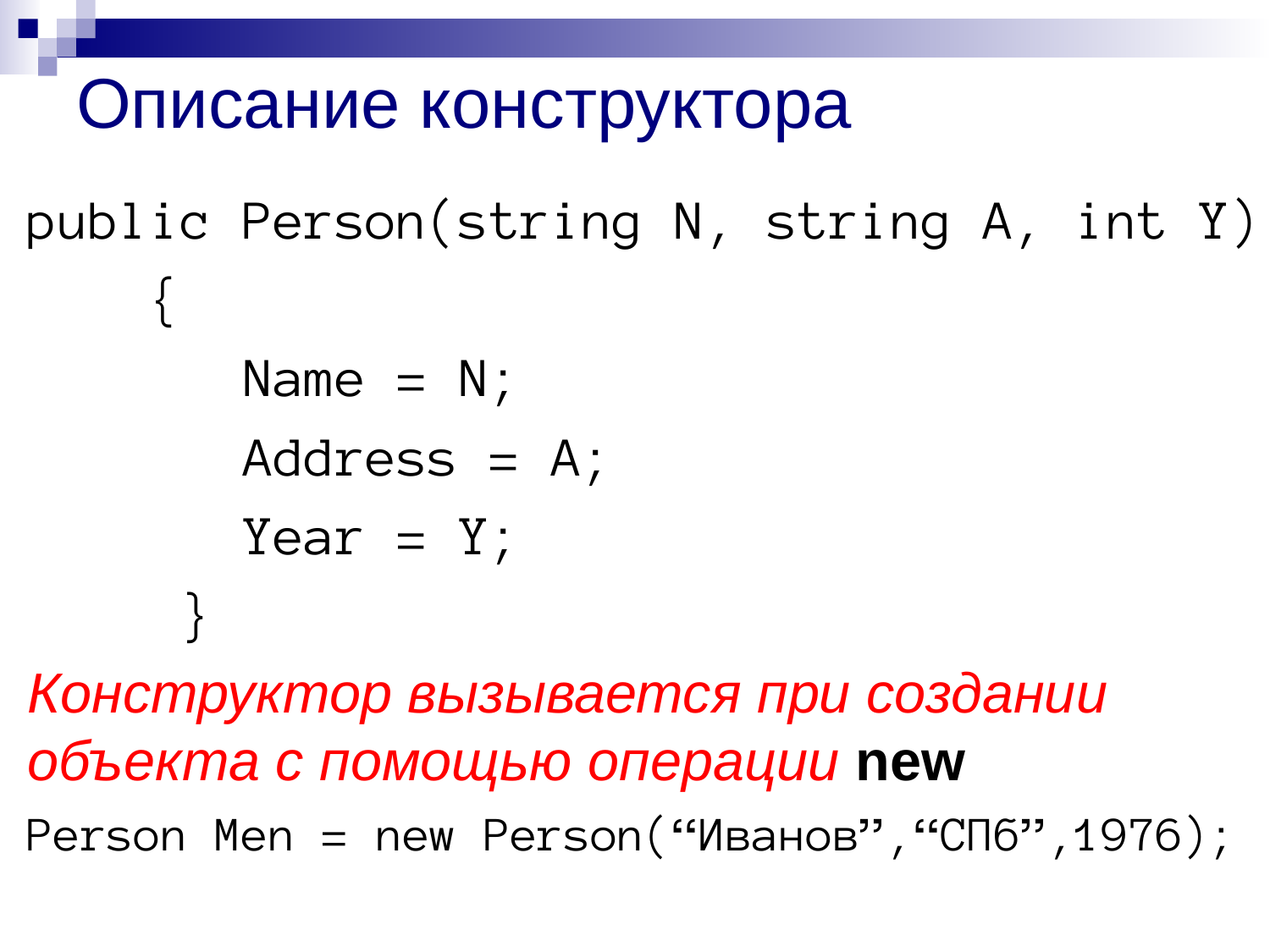

# Описание конструктора
public Person(string N, string A, int Y)
    {
       Name = N;
       Address = A;
       Year = Y;
     }
Конструктор вызывается при создании объекта с помощью операции new
Person Men = new Person(“Иванов”,“СПб”,1976);